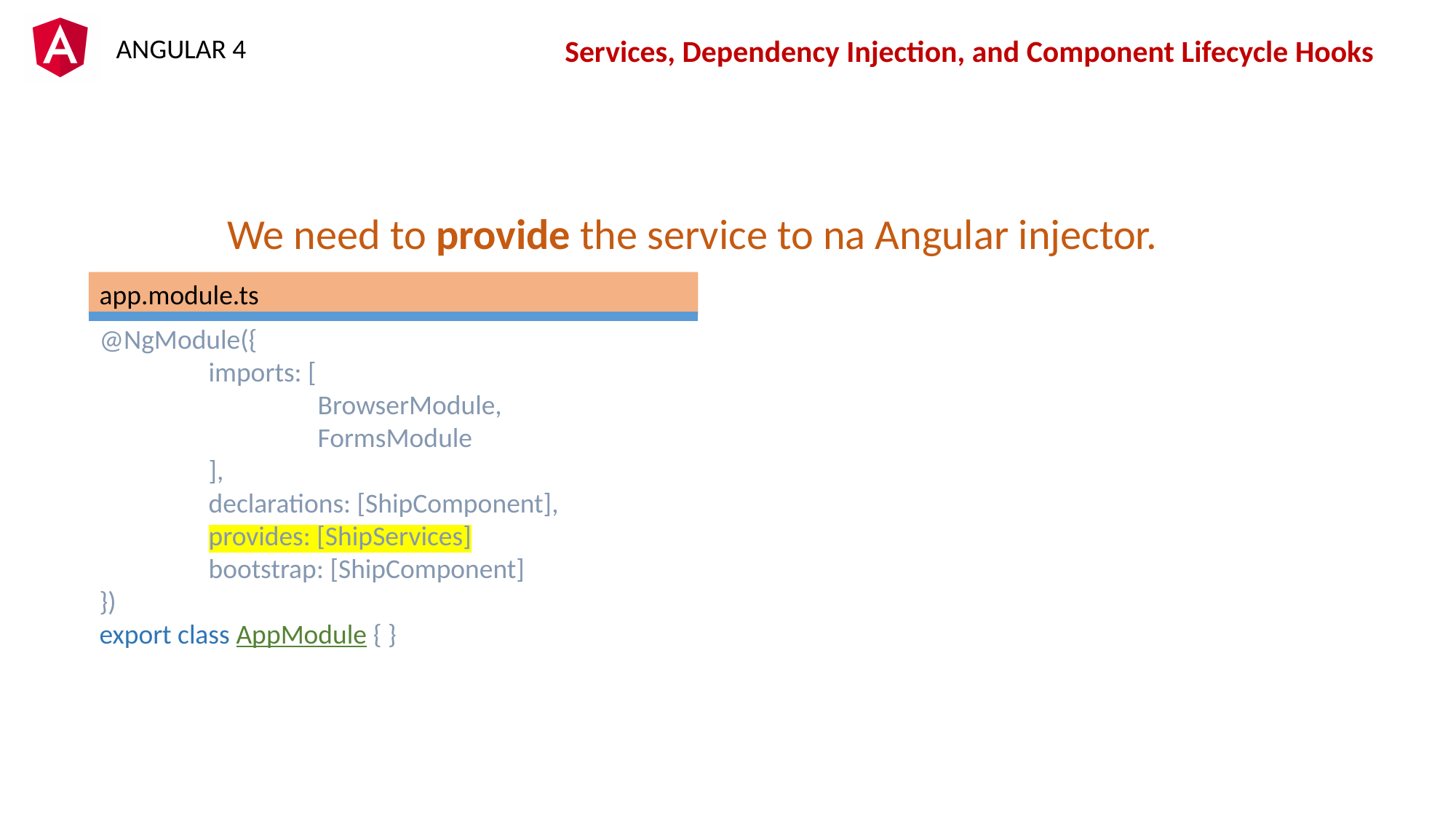

Services, Dependency Injection, and Component Lifecycle Hooks
We need to provide the service to na Angular injector.
app.module.ts
@NgModule({
	imports: [
		BrowserModule,
		FormsModule
	],
	declarations: [ShipComponent],
	provides: [ShipServices]
	bootstrap: [ShipComponent]
})
export class AppModule { }